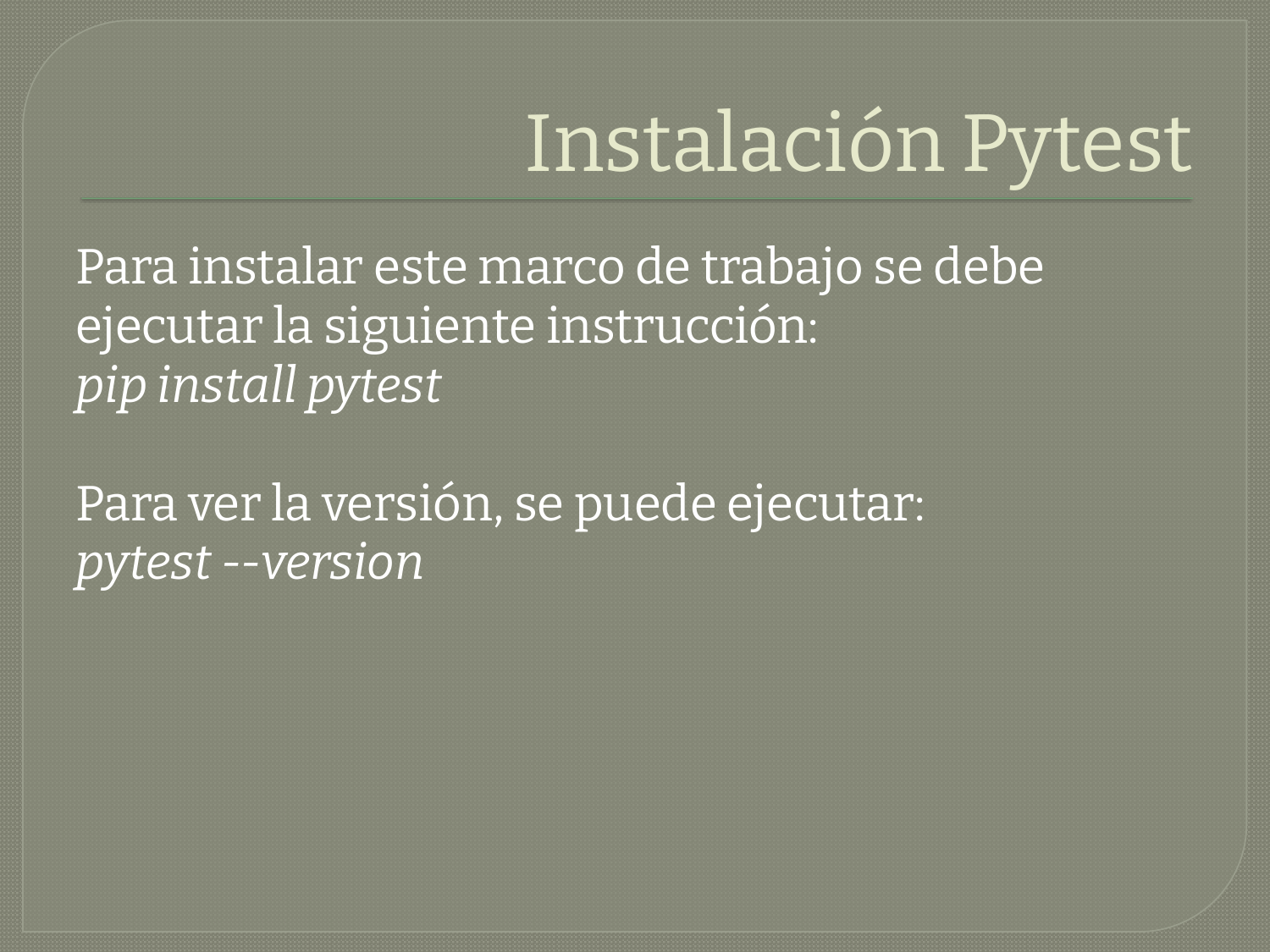

# Instalación Pytest
Para instalar este marco de trabajo se debe ejecutar la siguiente instrucción:
pip install pytest

Para ver la versión, se puede ejecutar:
pytest --version